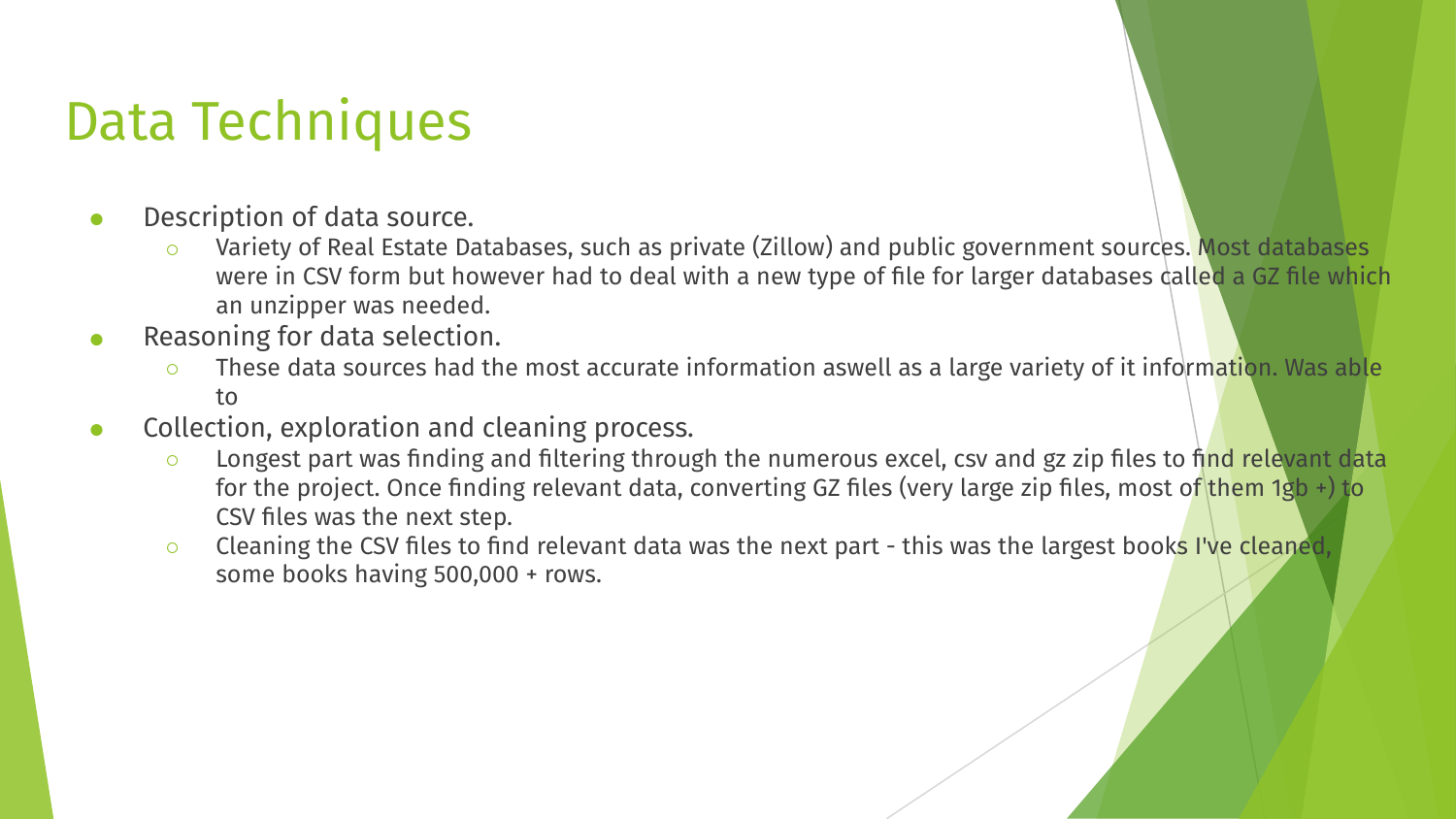

# Data Techniques
Description of data source.
Variety of Real Estate Databases, such as private (Zillow) and public government sources. Most databases were in CSV form but however had to deal with a new type of file for larger databases called a GZ file which an unzipper was needed.
Reasoning for data selection.
These data sources had the most accurate information aswell as a large variety of it information. Was able to
Collection, exploration and cleaning process.
Longest part was finding and filtering through the numerous excel, csv and gz zip files to find relevant data for the project. Once finding relevant data, converting GZ files (very large zip files, most of them 1gb +) to CSV files was the next step.
Cleaning the CSV files to find relevant data was the next part - this was the largest books I've cleaned, some books having 500,000 + rows.